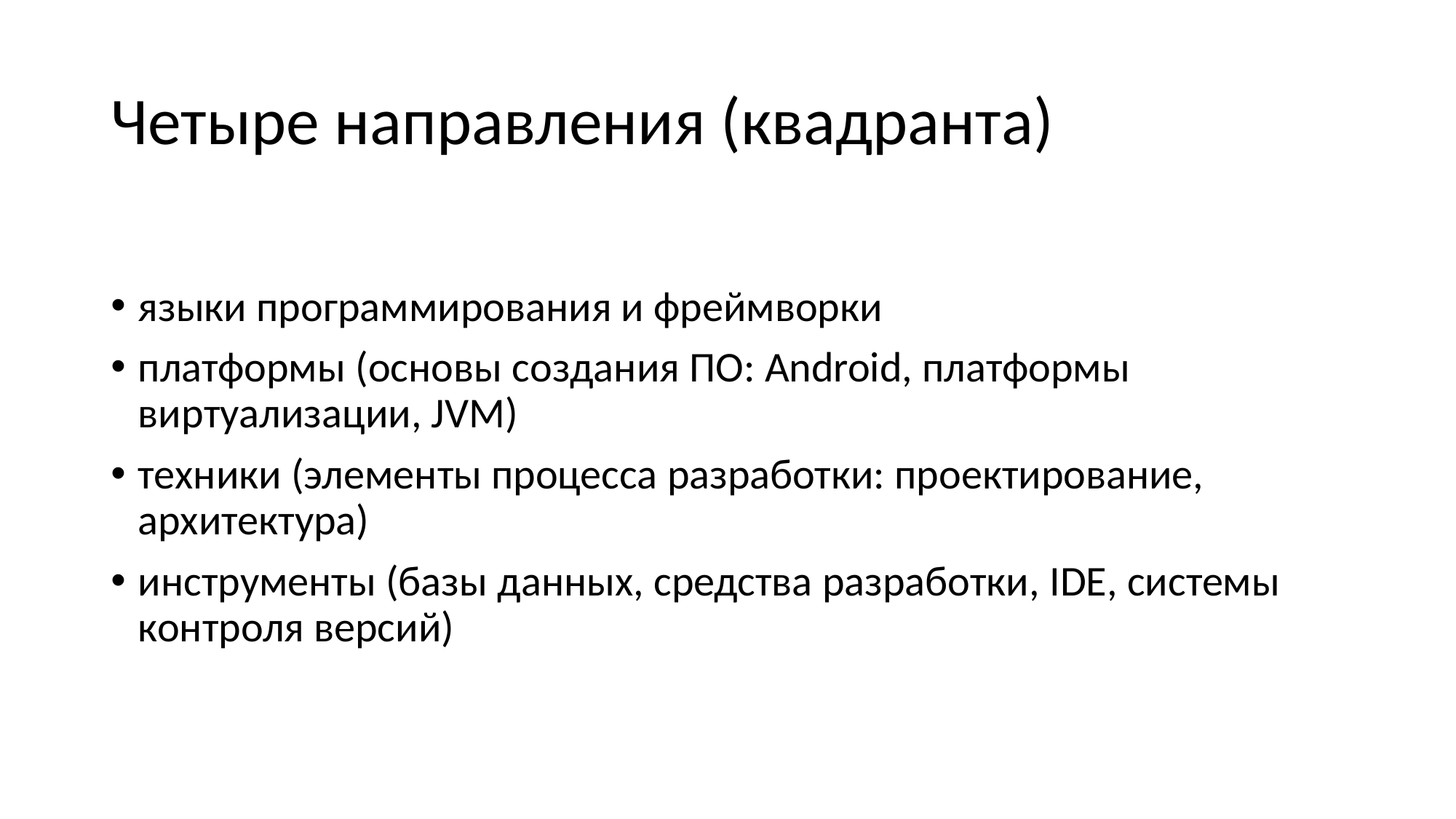

# Четыре направления (квадранта)

языки программирования и фреймворки
платформы (основы создания ПО: Android, платформы виртуализации, JVM)
техники (элементы процесса разработки: проектирование, архитектура)
инструменты (базы данных, средства разработки, IDE, системы контроля версий)